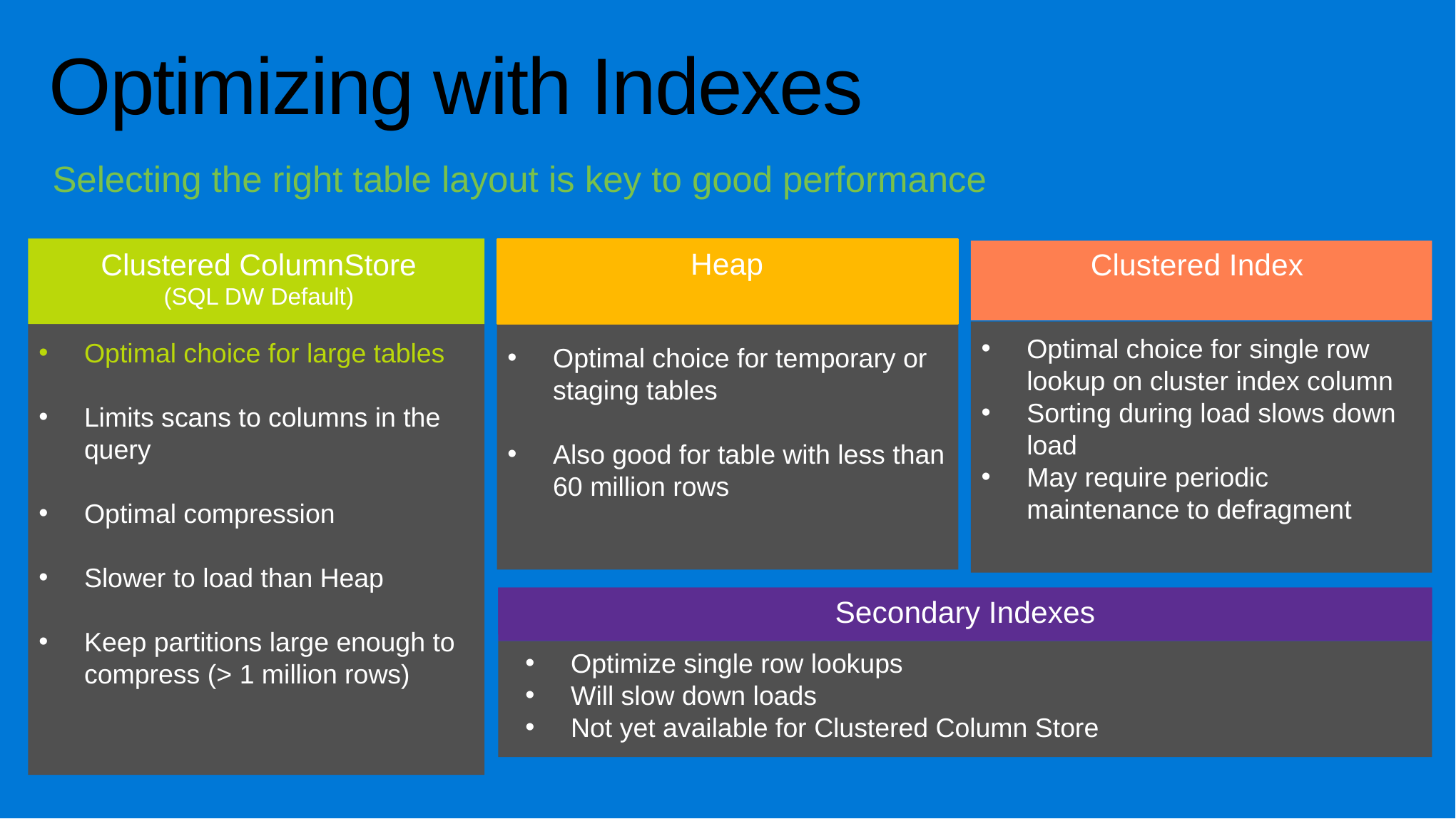

# Optimizing with Indexes
Selecting the right table layout is key to good performance

Heap
Optimal choice for temporary or staging tables

Also good for table with less than 60 million rows

Clustered ColumnStore
(SQL DW Default)
Optimal choice for large tables

Limits scans to columns in the query

Optimal compression

Slower to load than Heap

Keep partitions large enough to compress (> 1 million rows)
Clustered Index

Optimal choice for single row lookup on cluster index column
Sorting during load slows down load
May require periodic maintenance to defragment

Secondary Indexes
Optimize single row lookups
Will slow down loads
Not yet available for Clustered Column Store